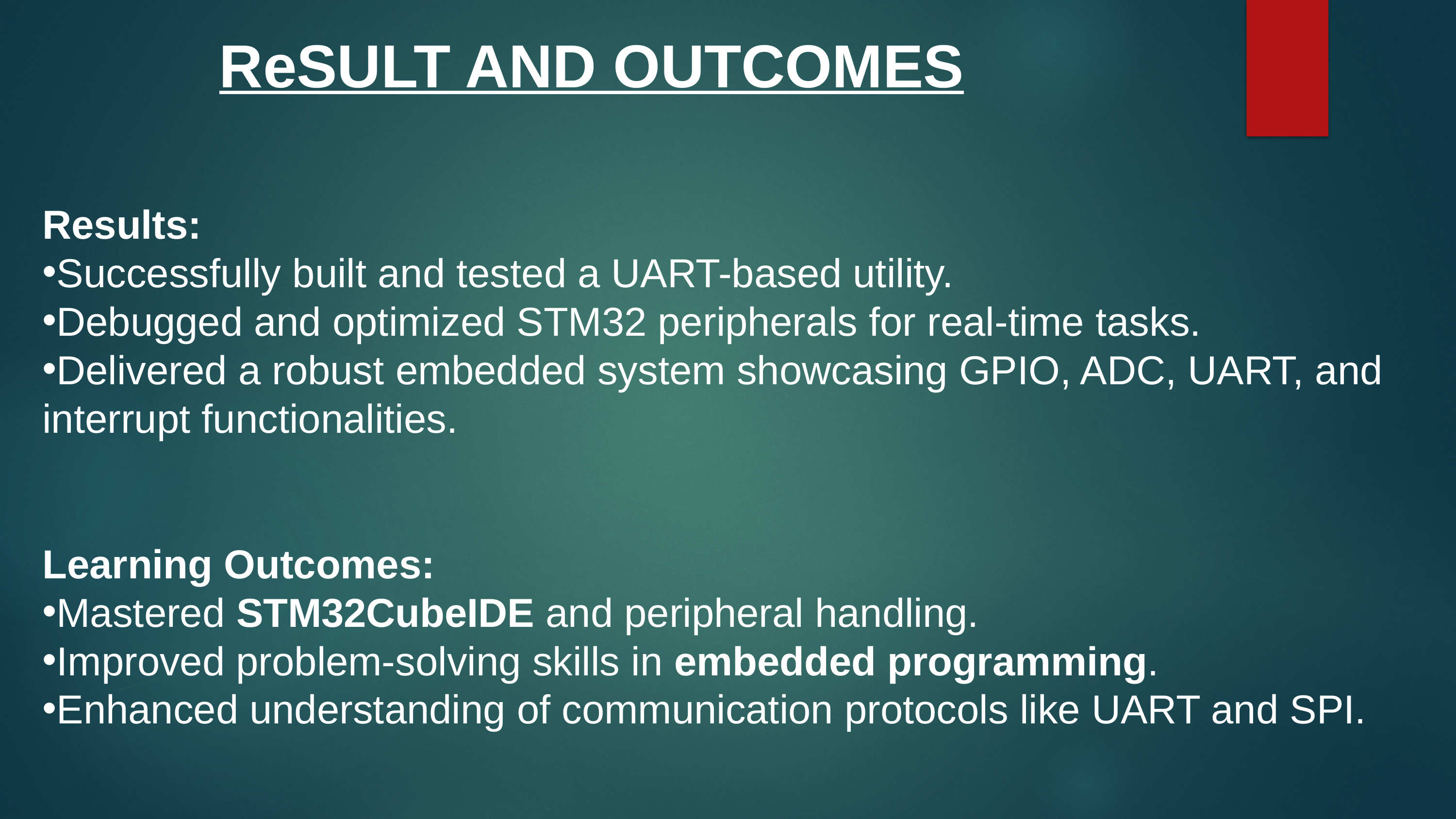

ReSULT AND OUTCOMES

Results:
Successfully built and tested a UART-based utility.
Debugged and optimized STM32 peripherals for real-time tasks.
Delivered a robust embedded system showcasing GPIO, ADC, UART, and interrupt functionalities.
Learning Outcomes:
Mastered STM32CubeIDE and peripheral handling.
Improved problem-solving skills in embedded programming.
Enhanced understanding of communication protocols like UART and SPI.